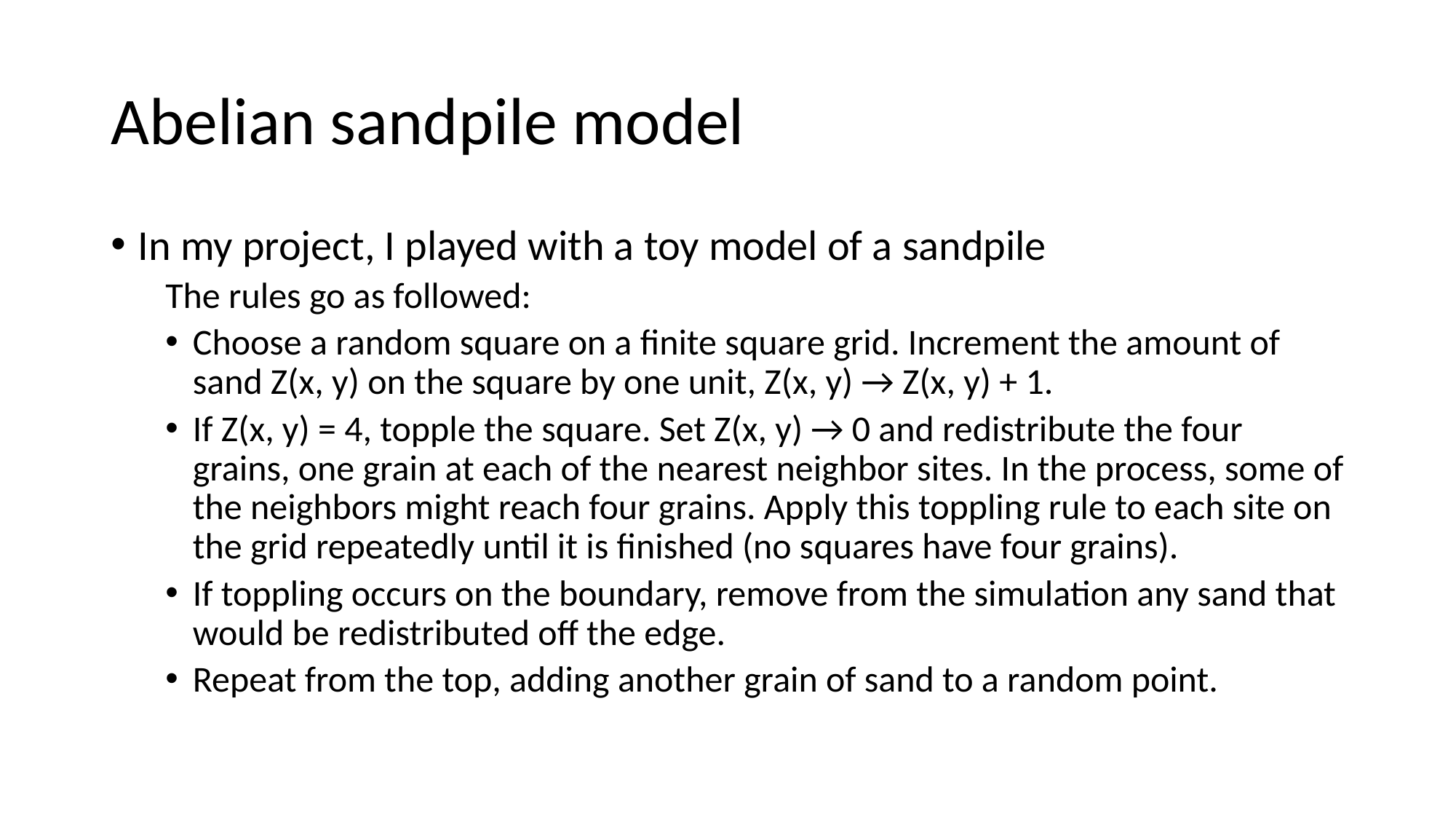

# Abelian sandpile model
In my project, I played with a toy model of a sandpile
The rules go as followed:
Choose a random square on a finite square grid. Increment the amount of sand Z(x, y) on the square by one unit, Z(x, y) → Z(x, y) + 1.
If Z(x, y) = 4, topple the square. Set Z(x, y) → 0 and redistribute the four grains, one grain at each of the nearest neighbor sites. In the process, some of the neighbors might reach four grains. Apply this toppling rule to each site on the grid repeatedly until it is finished (no squares have four grains).
If toppling occurs on the boundary, remove from the simulation any sand that would be redistributed off the edge.
Repeat from the top, adding another grain of sand to a random point.